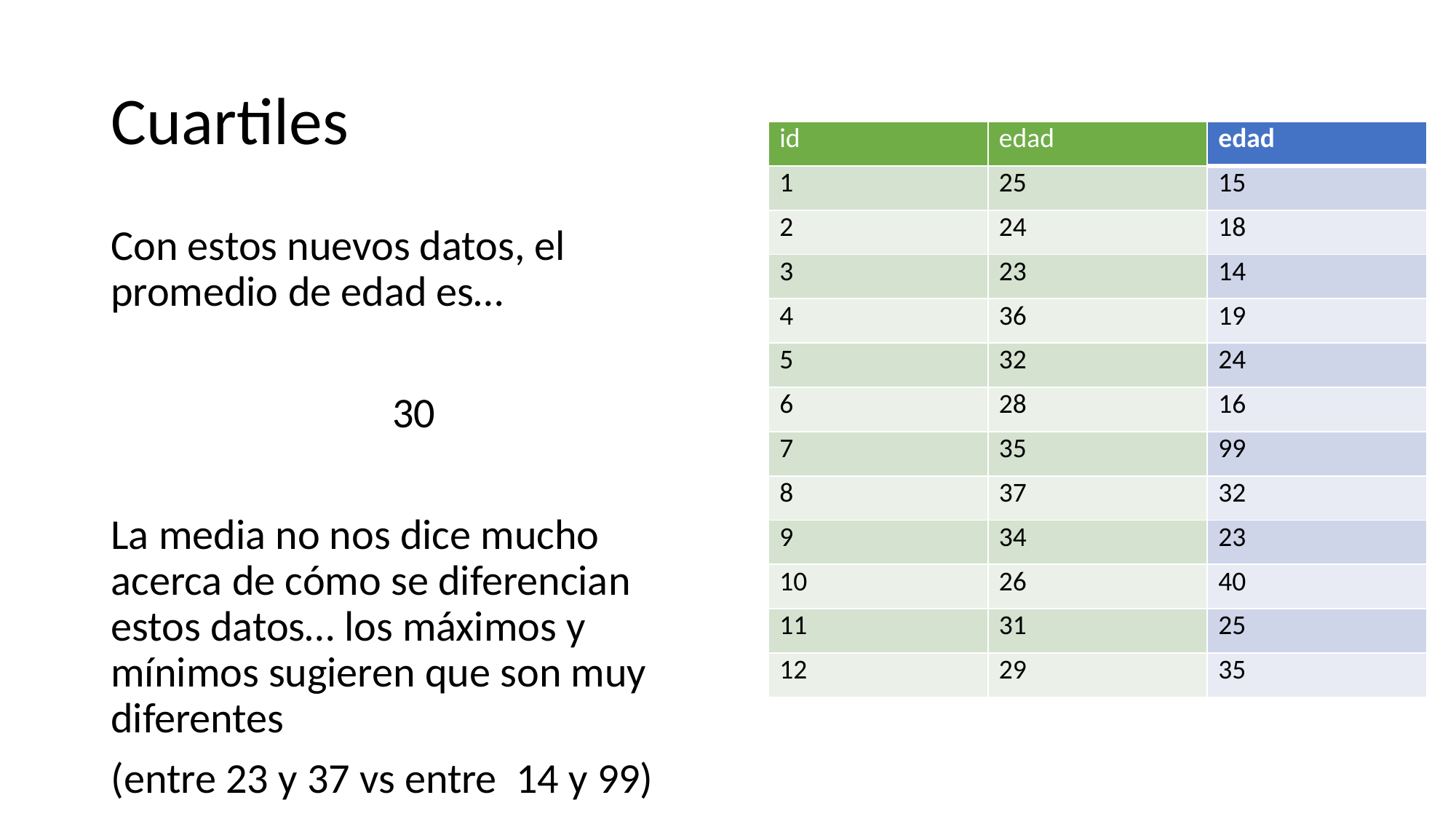

# Cuartiles
| id | edad |
| --- | --- |
| 1 | 25 |
| 2 | 24 |
| 3 | 23 |
| 4 | 36 |
| 5 | 32 |
| 6 | 28 |
| 7 | 35 |
| 8 | 37 |
| 9 | 34 |
| 10 | 26 |
| 11 | 31 |
| 12 | 29 |
| id | edad |
| --- | --- |
| 1 | 15 |
| 2 | 18 |
| 3 | 14 |
| 4 | 19 |
| 5 | 24 |
| 6 | 16 |
| 7 | 99 |
| 8 | 32 |
| 9 | 23 |
| 10 | 40 |
| 11 | 25 |
| 12 | 35 |
Con estos nuevos datos, el promedio de edad es…

30

La media no nos dice mucho acerca de cómo se diferencian estos datos… los máximos y mínimos sugieren que son muy diferentes
(entre 23 y 37 vs entre  14 y 99)